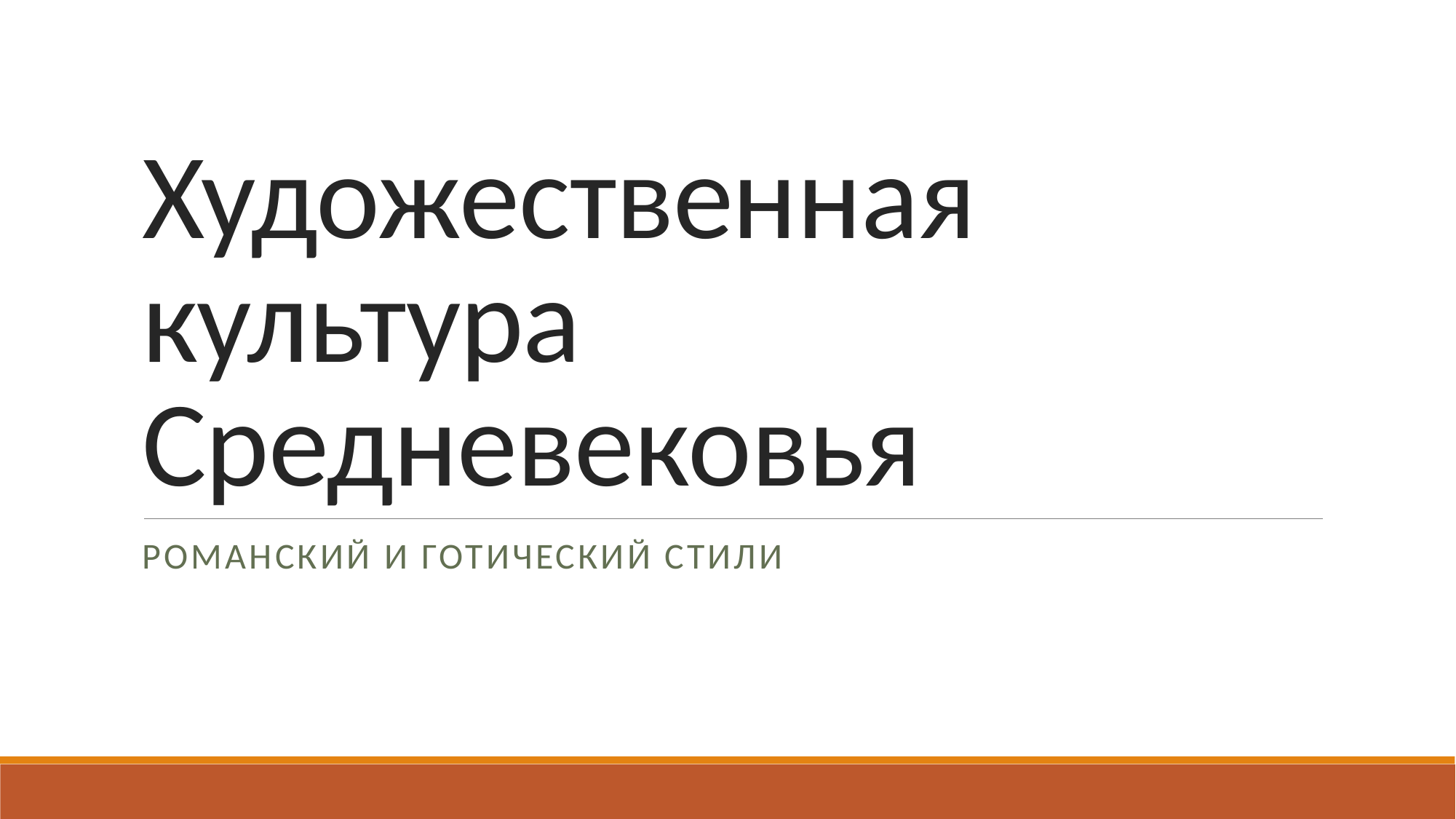

# Художественная культура Средневековья
Романский и готический стили